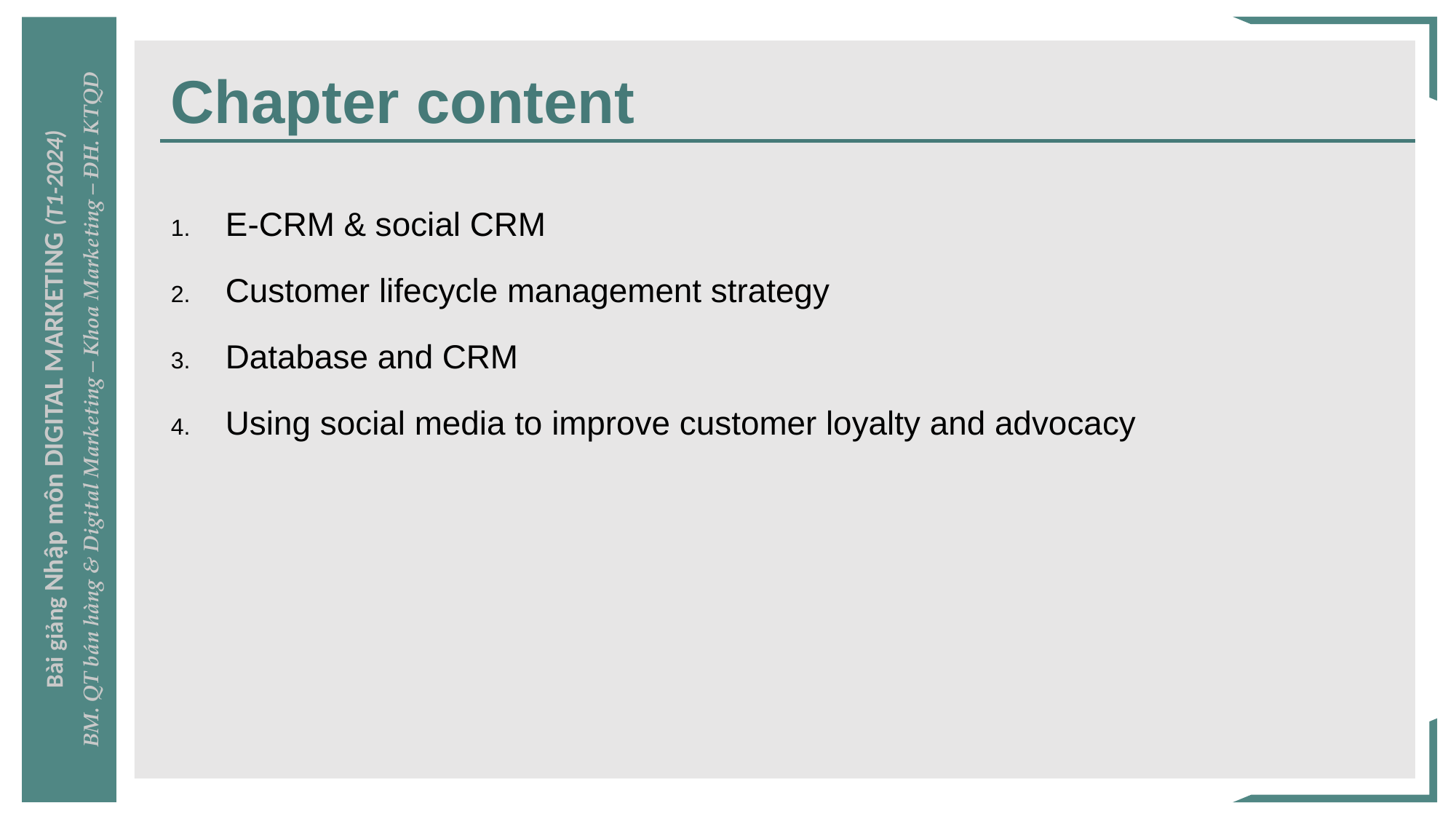

# Chapter content
E-CRM & social CRM
Customer lifecycle management strategy
Database and CRM
Using social media to improve customer loyalty and advocacy